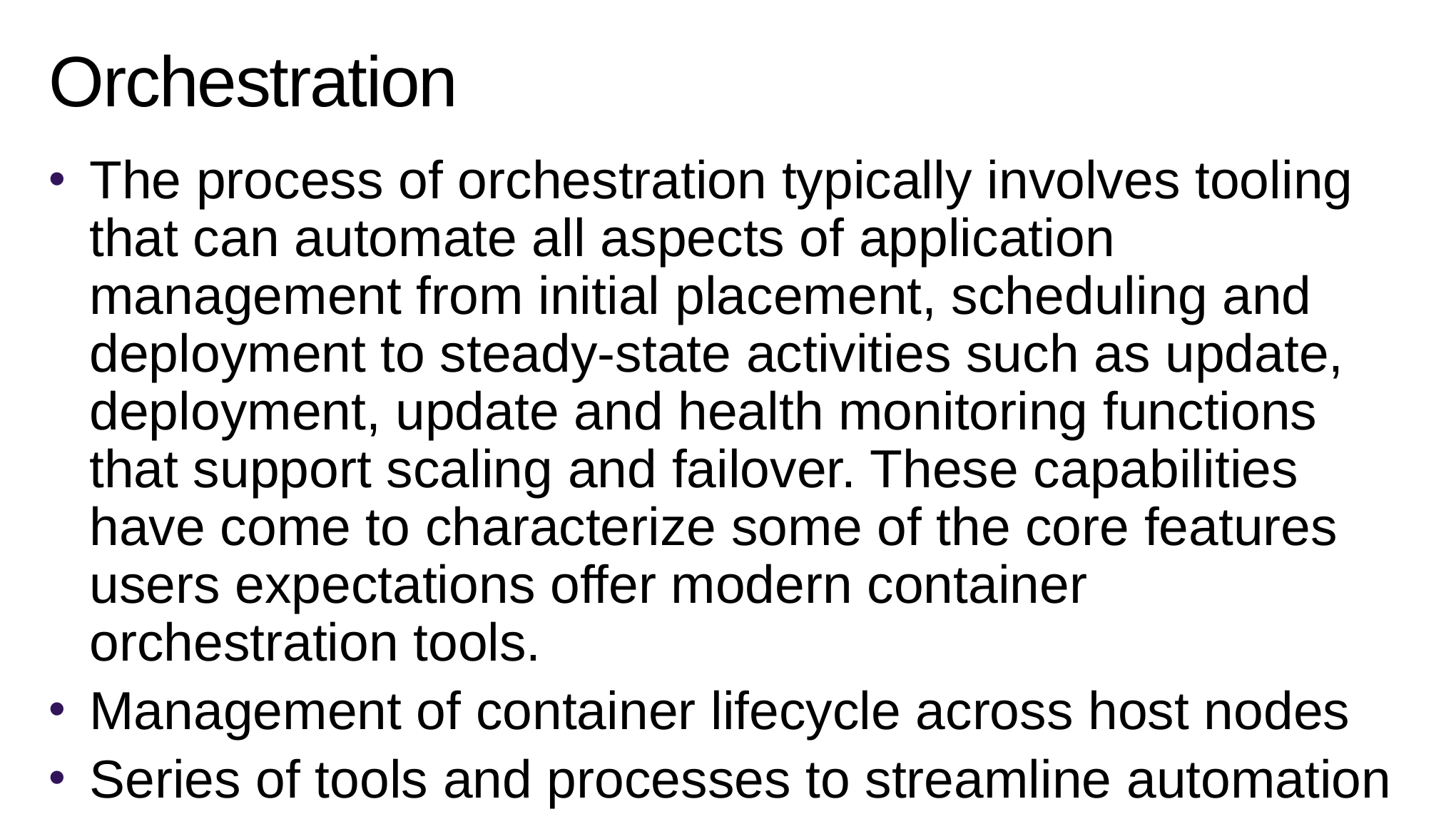

# Orchestration
The process of orchestration typically involves tooling that can automate all aspects of application management from initial placement, scheduling and deployment to steady-state activities such as update, deployment, update and health monitoring functions that support scaling and failover. These capabilities have come to characterize some of the core features users expectations offer modern container orchestration tools.
Management of container lifecycle across host nodes
Series of tools and processes to streamline automation